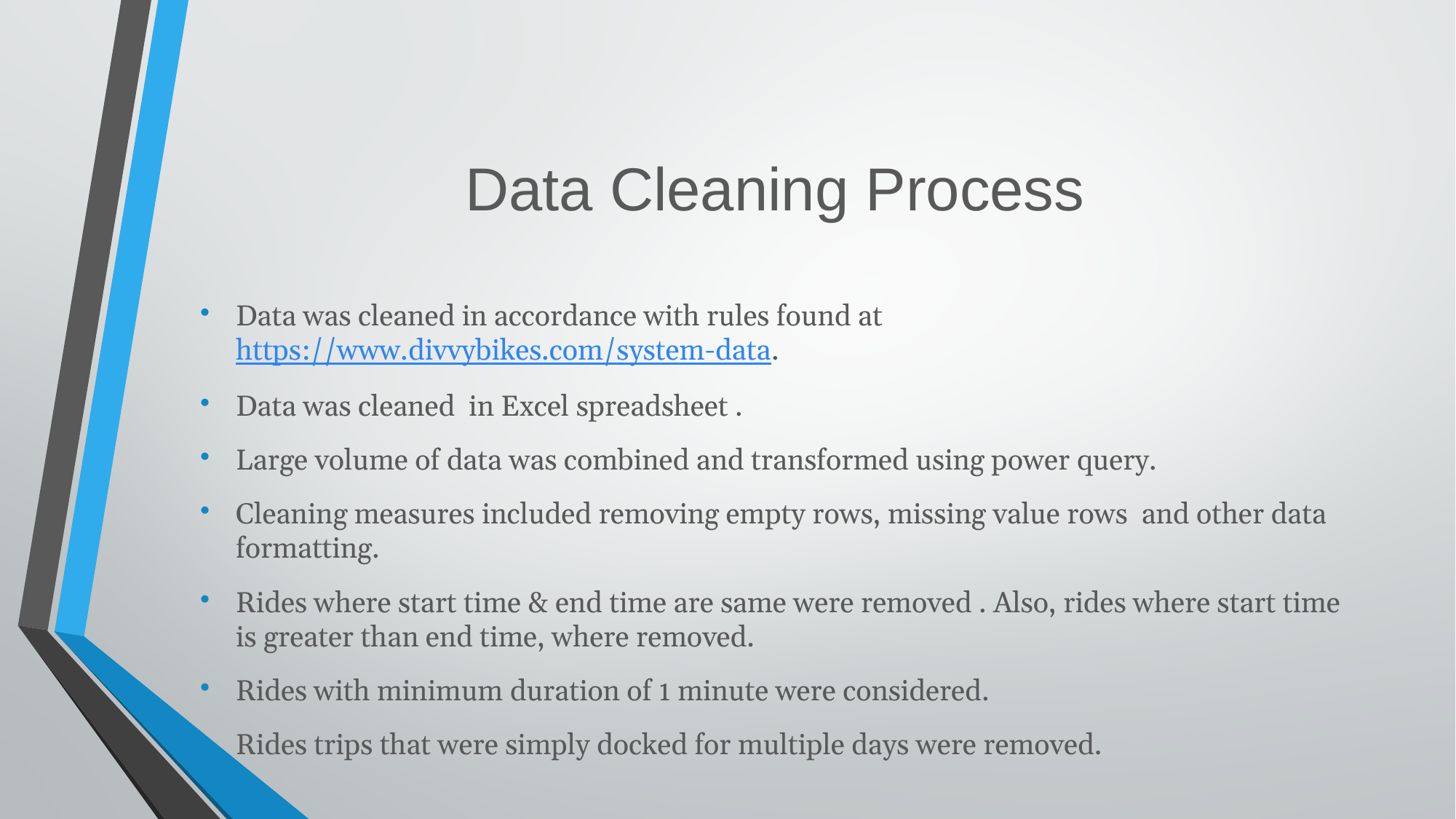

# Data Cleaning Process
Data was cleaned in accordance with rules found at https://www.divvybikes.com/system-data.
Data was cleaned  in Excel spreadsheet .
Large volume of data was combined and transformed using power query.
Cleaning measures included removing empty rows, missing value rows  and other data formatting.
Rides where start time & end time are same were removed . Also, rides where start time is greater than end time, where removed.
Rides with minimum duration of 1 minute were considered.
Rides trips that were simply docked for multiple days were removed.